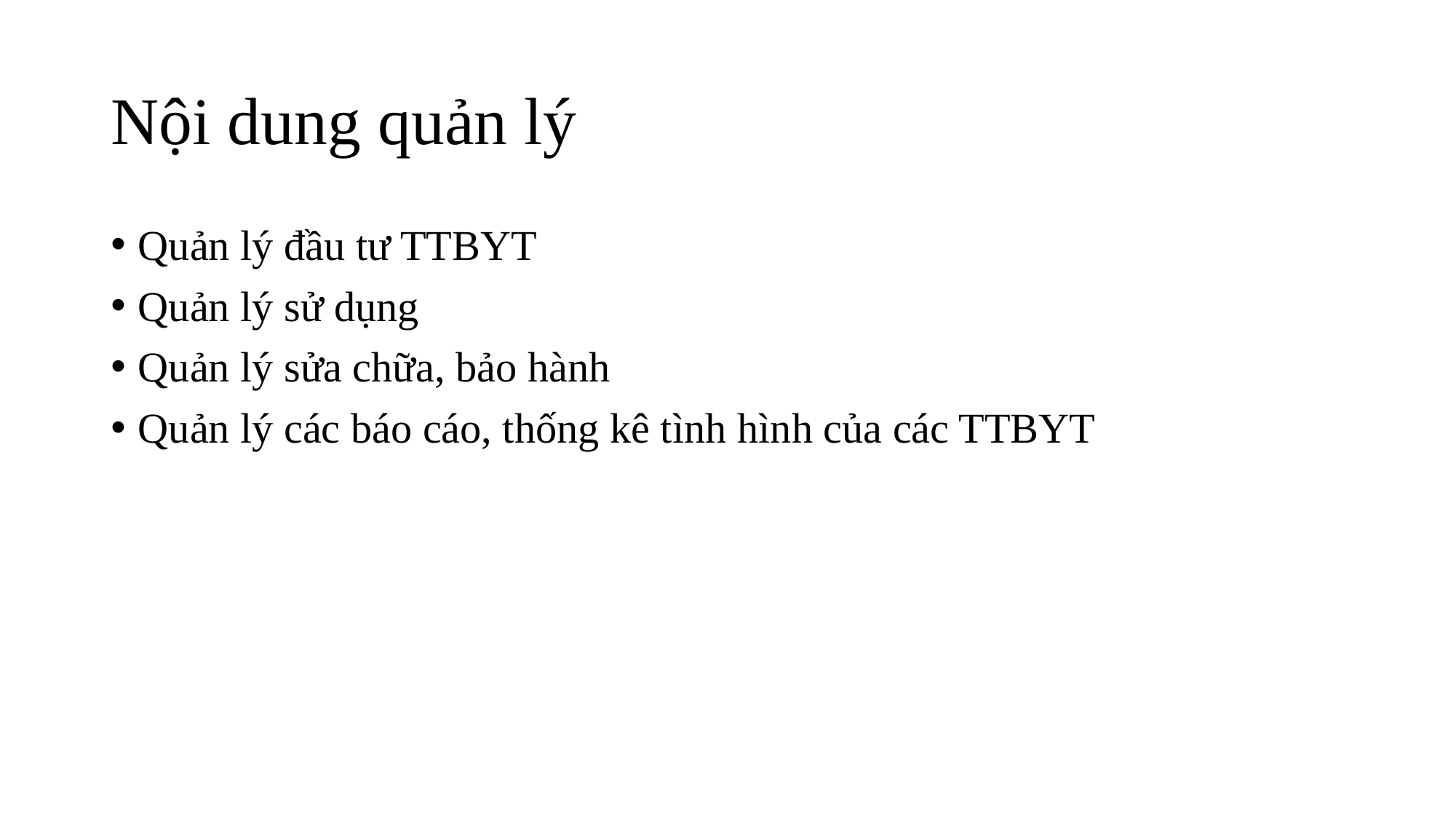

# Nội dung quản lý
Quản lý đầu tư TTBYT
Quản lý sử dụng
Quản lý sửa chữa, bảo hành
Quản lý các báo cáo, thống kê tình hình của các TTBYT